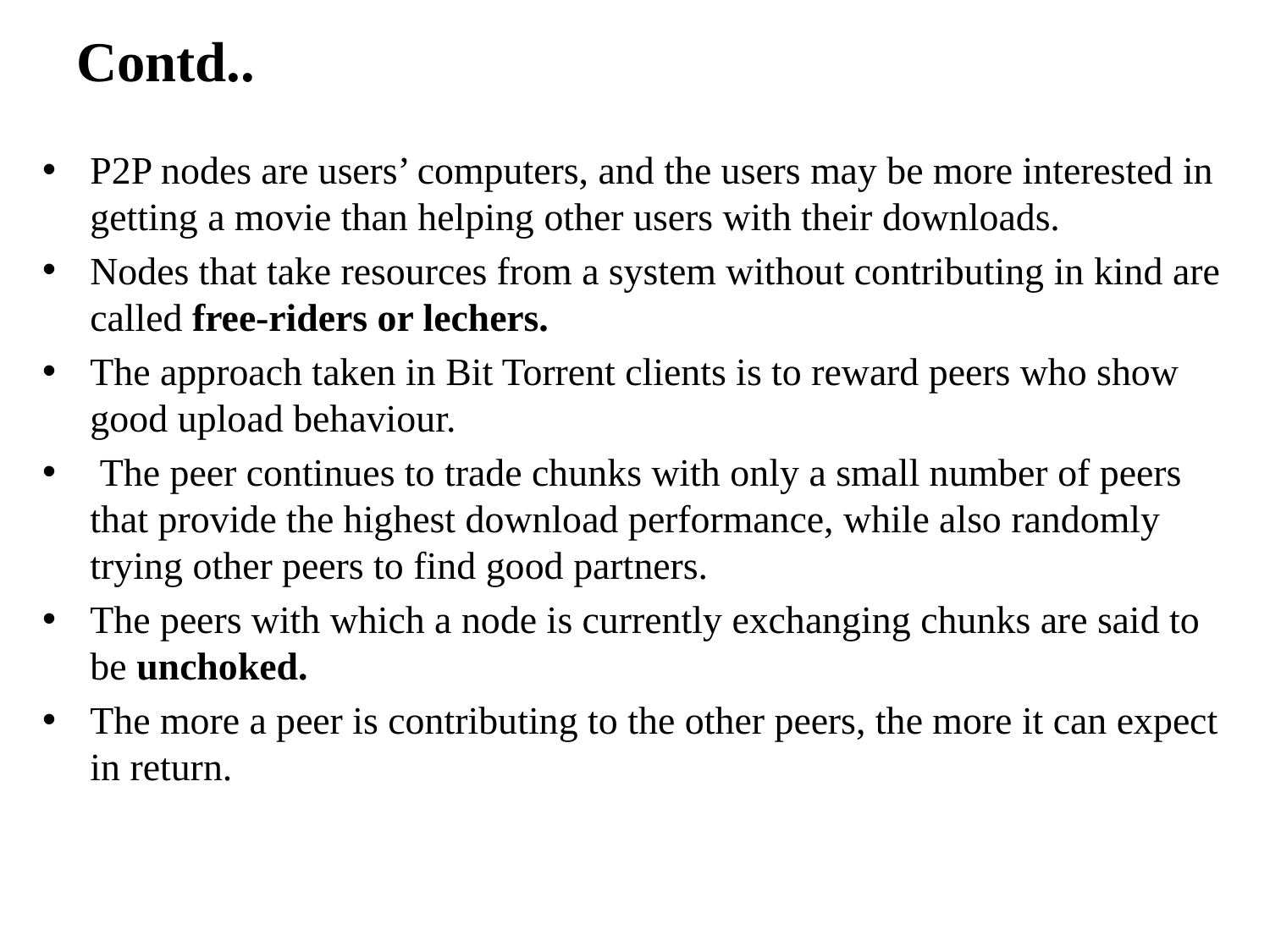

# Contd..
P2P nodes are users’ computers, and the users may be more interested in getting a movie than helping other users with their downloads.
Nodes that take resources from a system without contributing in kind are called free-riders or lechers.
The approach taken in Bit Torrent clients is to reward peers who show good upload behaviour.
 The peer continues to trade chunks with only a small number of peers that provide the highest download performance, while also randomly trying other peers to find good partners.
The peers with which a node is currently exchanging chunks are said to be unchoked.
The more a peer is contributing to the other peers, the more it can expect in return.